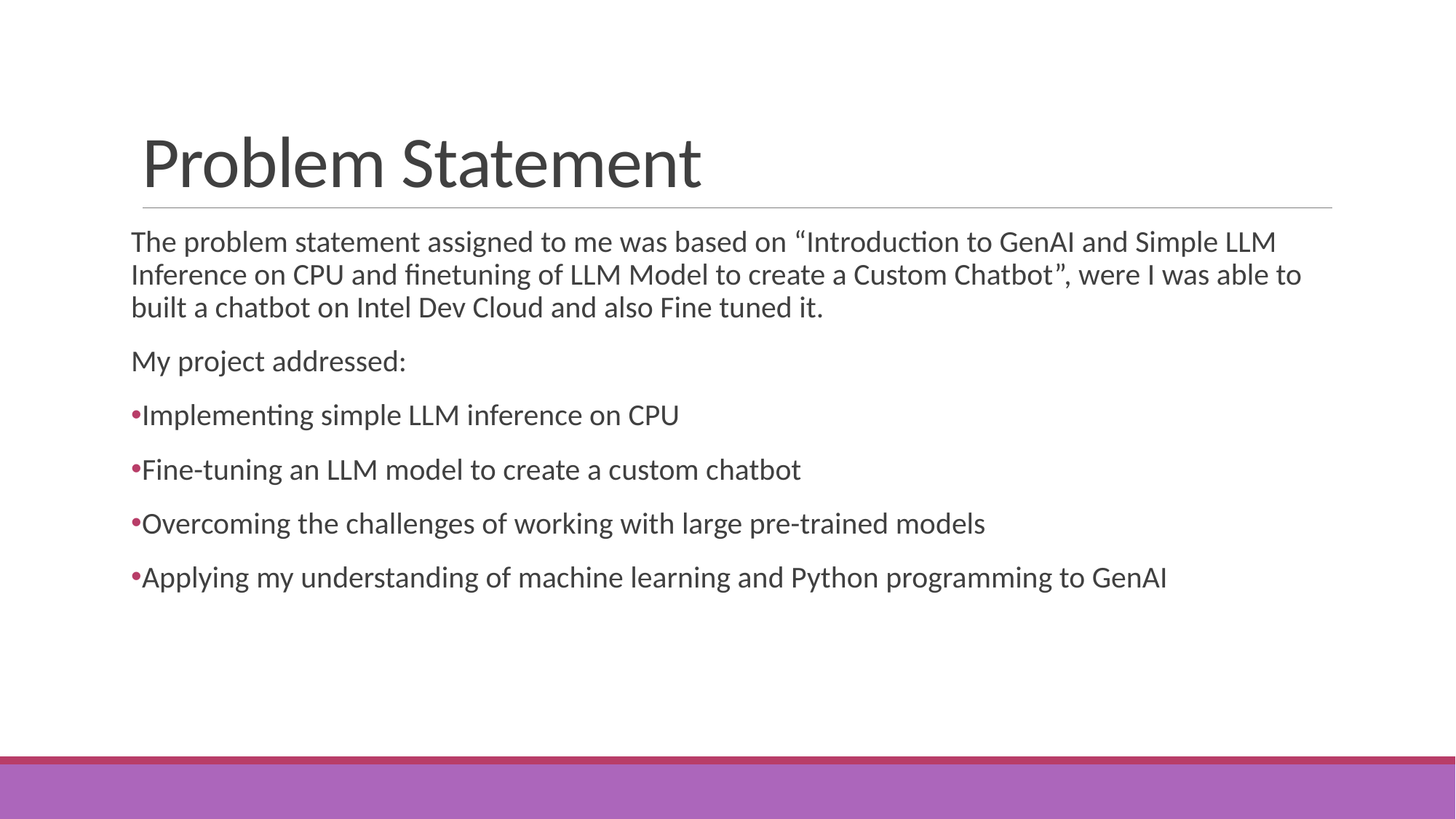

# Problem Statement
The problem statement assigned to me was based on “Introduction to GenAI and Simple LLM Inference on CPU and finetuning of LLM Model to create a Custom Chatbot”, were I was able to built a chatbot on Intel Dev Cloud and also Fine tuned it.
My project addressed:
Implementing simple LLM inference on CPU
Fine-tuning an LLM model to create a custom chatbot
Overcoming the challenges of working with large pre-trained models
Applying my understanding of machine learning and Python programming to GenAI